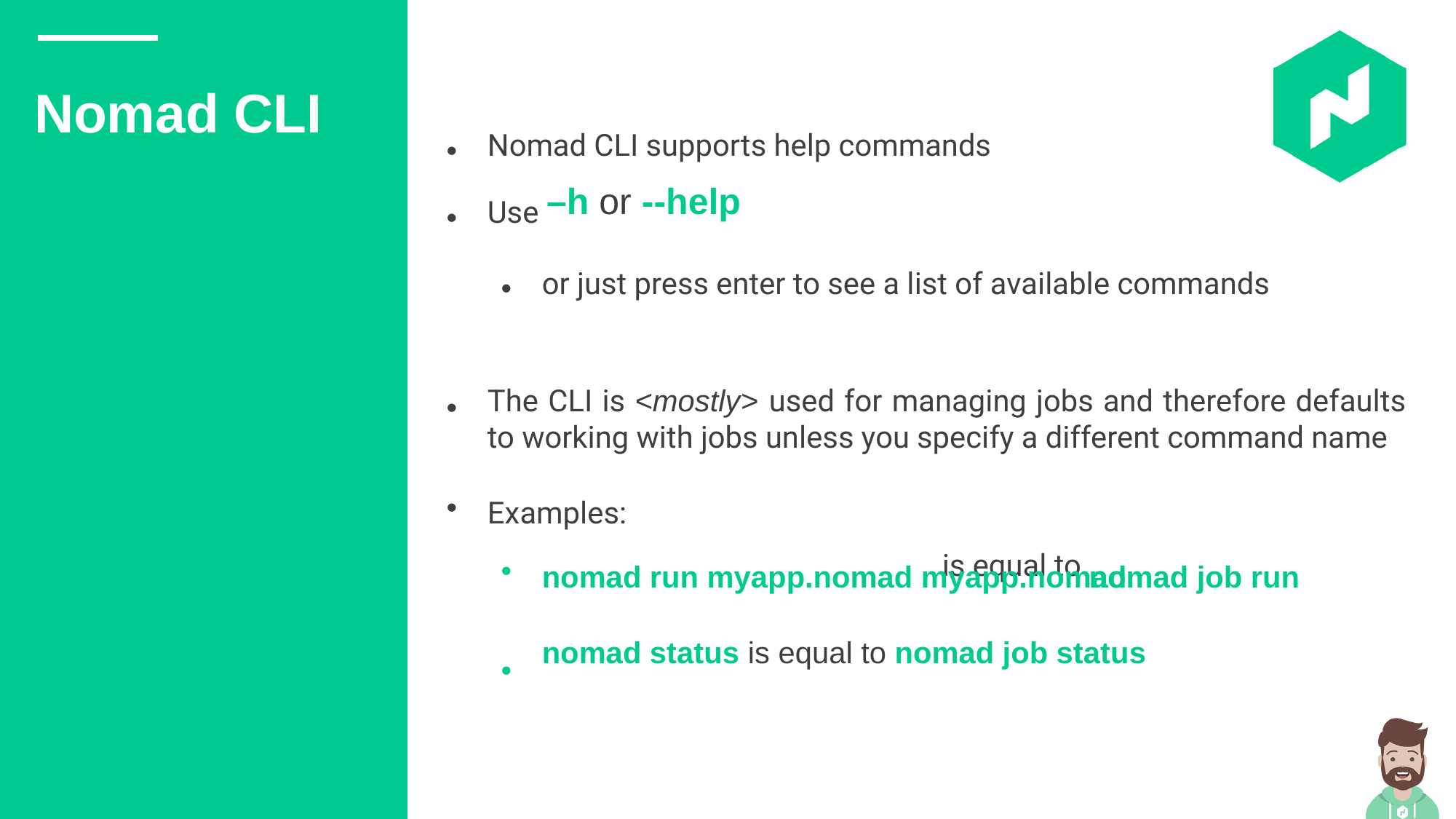

Nomad CLI
Nomad CLI supports help commands
• •
Use
–h or --help
or just press enter to see a list of available commands
•

The CLI is <mostly> used for managing jobs and therefore defaults to working with jobs unless you specify a different command name
Examples:
•
•
is equal to
•
nomad run myapp.nomad myapp.nomad
nomad status is equal to nomad job status
nomad job run
•